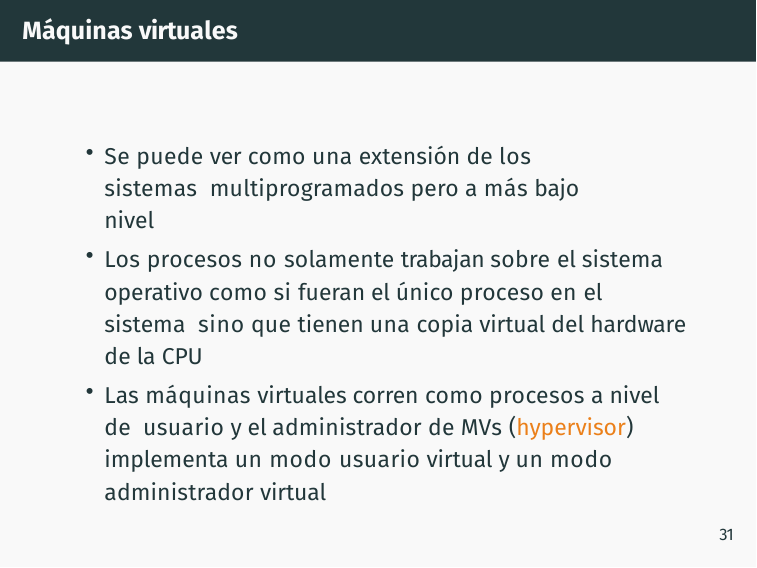

# Máquinas virtuales
Se puede ver como una extensión de los sistemas  multiprogramados pero a más bajo nivel
Los procesos no solamente trabajan sobre el sistema  operativo como si fueran el único proceso en el sistema  sino que tienen una copia virtual del hardware de la CPU
Las máquinas virtuales corren como procesos a nivel de  usuario y el administrador de MVs (hypervisor)  implementa un modo usuario virtual y un modo  administrador virtual
31